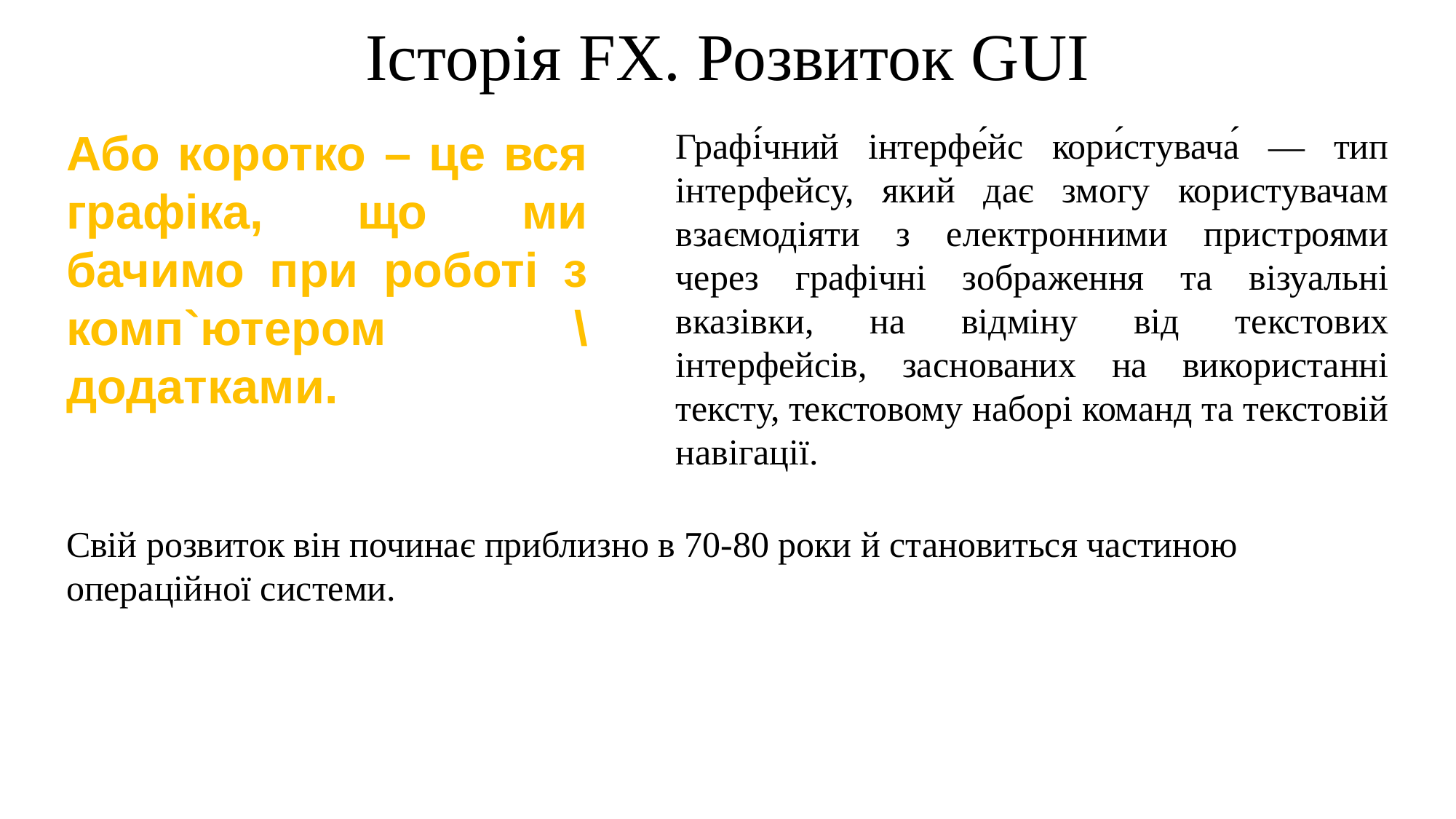

# Історія FX. Розвиток GUI
Або коротко – це вся графіка, що ми бачимо при роботі з комп`ютером \ додатками.
Графі́чний інтерфе́йс кори́стувача́ — тип інтерфейсу, який дає змогу користувачам взаємодіяти з електронними пристроями через графічні зображення та візуальні вказівки, на відміну від текстових інтерфейсів, заснованих на використанні тексту, текстовому наборі команд та текстовій навігації.
Свій розвиток він починає приблизно в 70-80 роки й становиться частиною операційної системи.